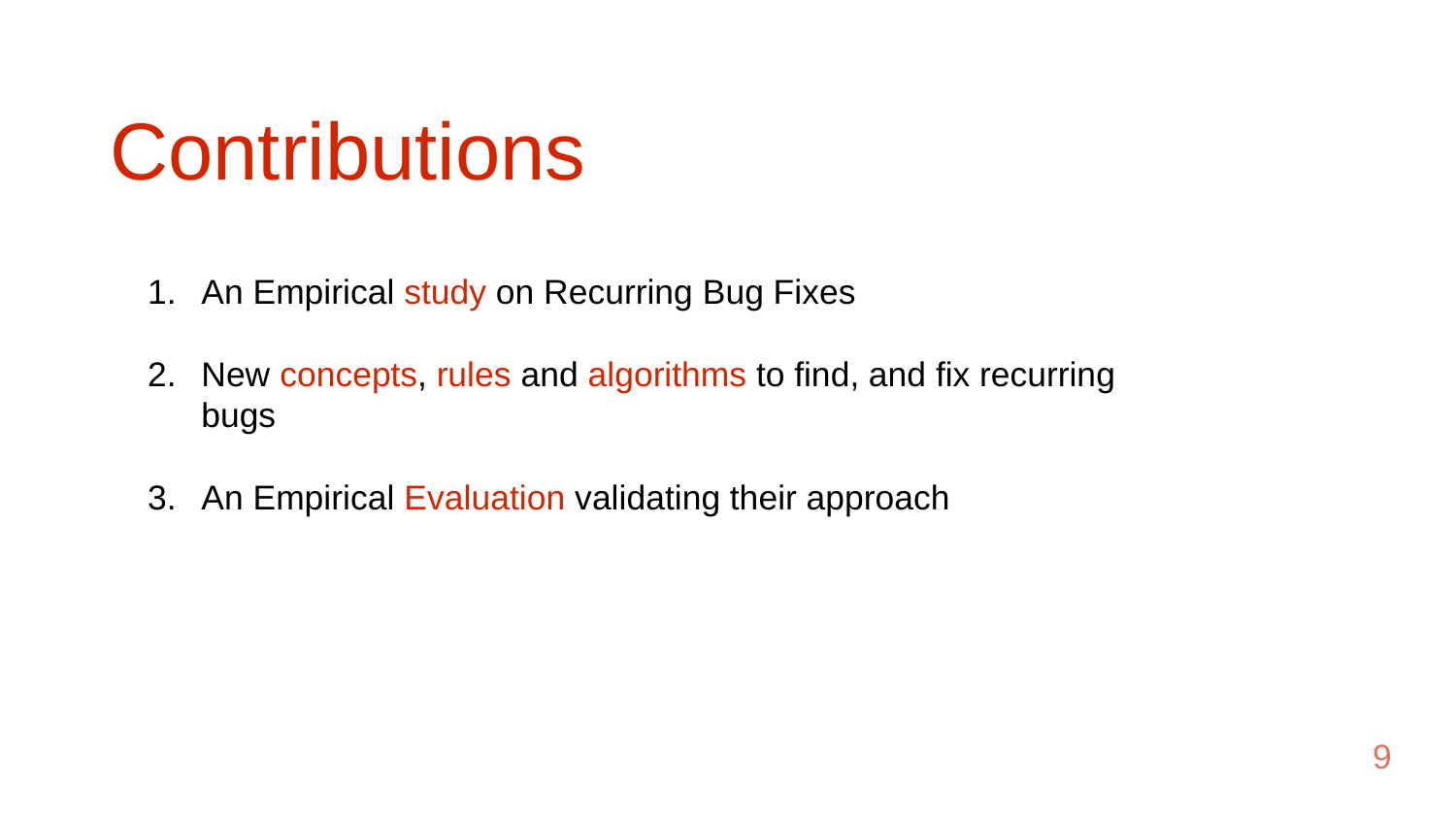

Contributions
An Empirical study on Recurring Bug Fixes

New concepts, rules and algorithms to find, and fix recurring bugs

An Empirical Evaluation validating their approach
9